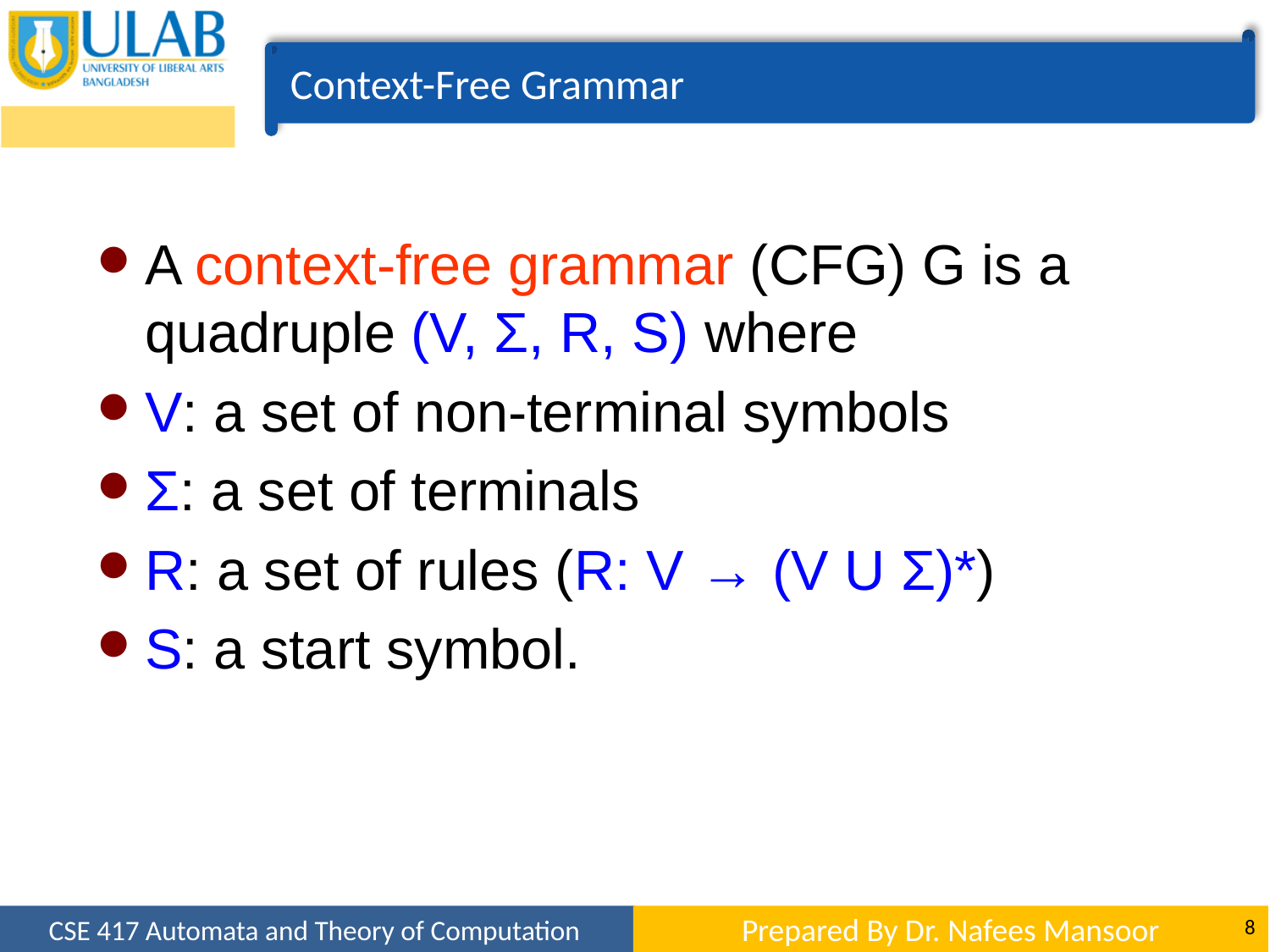

Context-Free Grammar
A context-free grammar (CFG) G is a quadruple (V, Σ, R, S) where
V: a set of non-terminal symbols
Σ: a set of terminals
R: a set of rules (R: V → (V U Σ)*)
S: a start symbol.